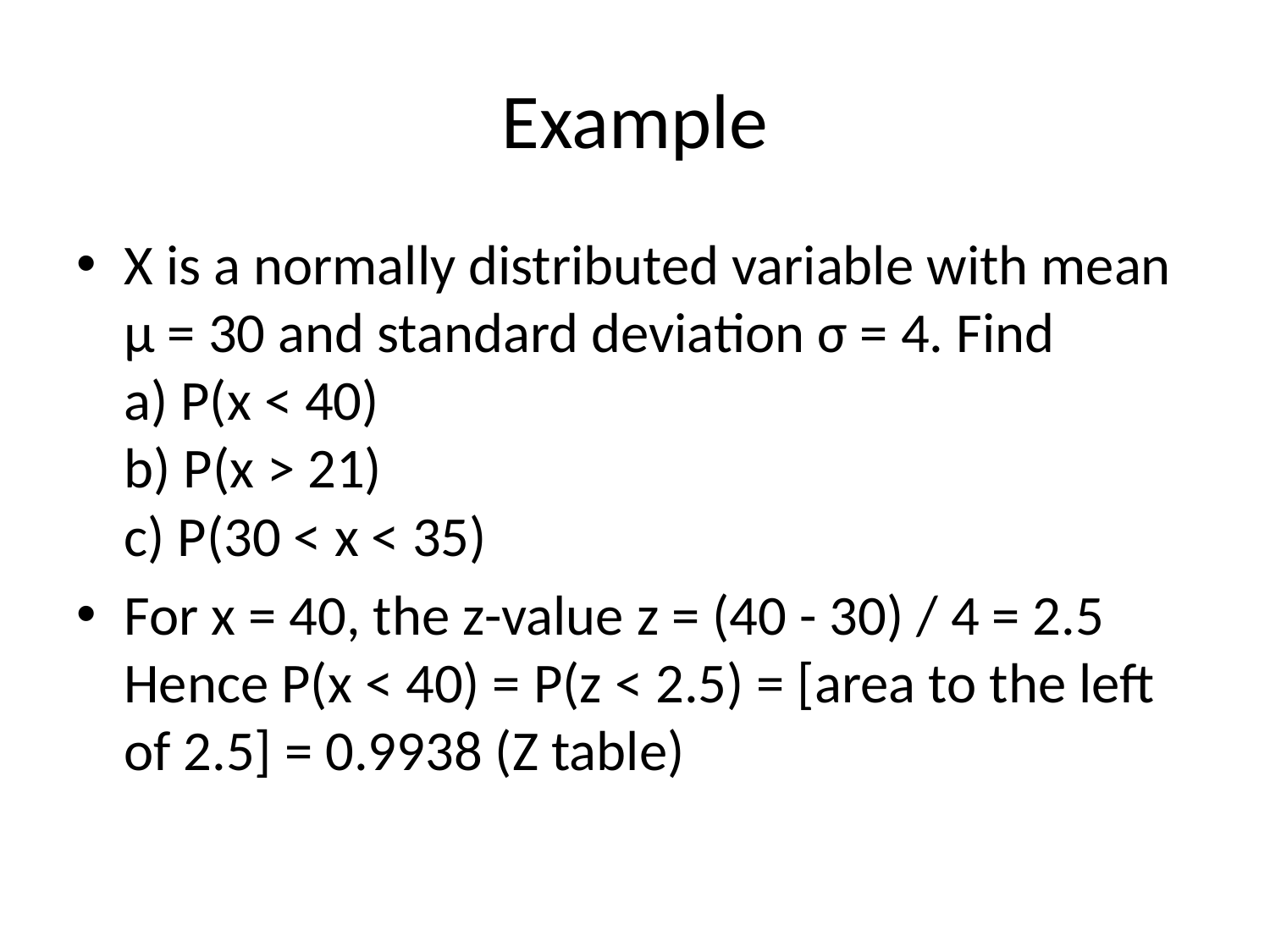

# Example
X is a normally distributed variable with mean μ = 30 and standard deviation σ = 4. Find
a) P(x < 40)
b) P(x > 21)
c) P(30 < x < 35)
For x = 40, the z-value z = (40 - 30) / 4 = 2.5
Hence P(x < 40) = P(z < 2.5) = [area to the left of 2.5] = 0.9938 (Z table)